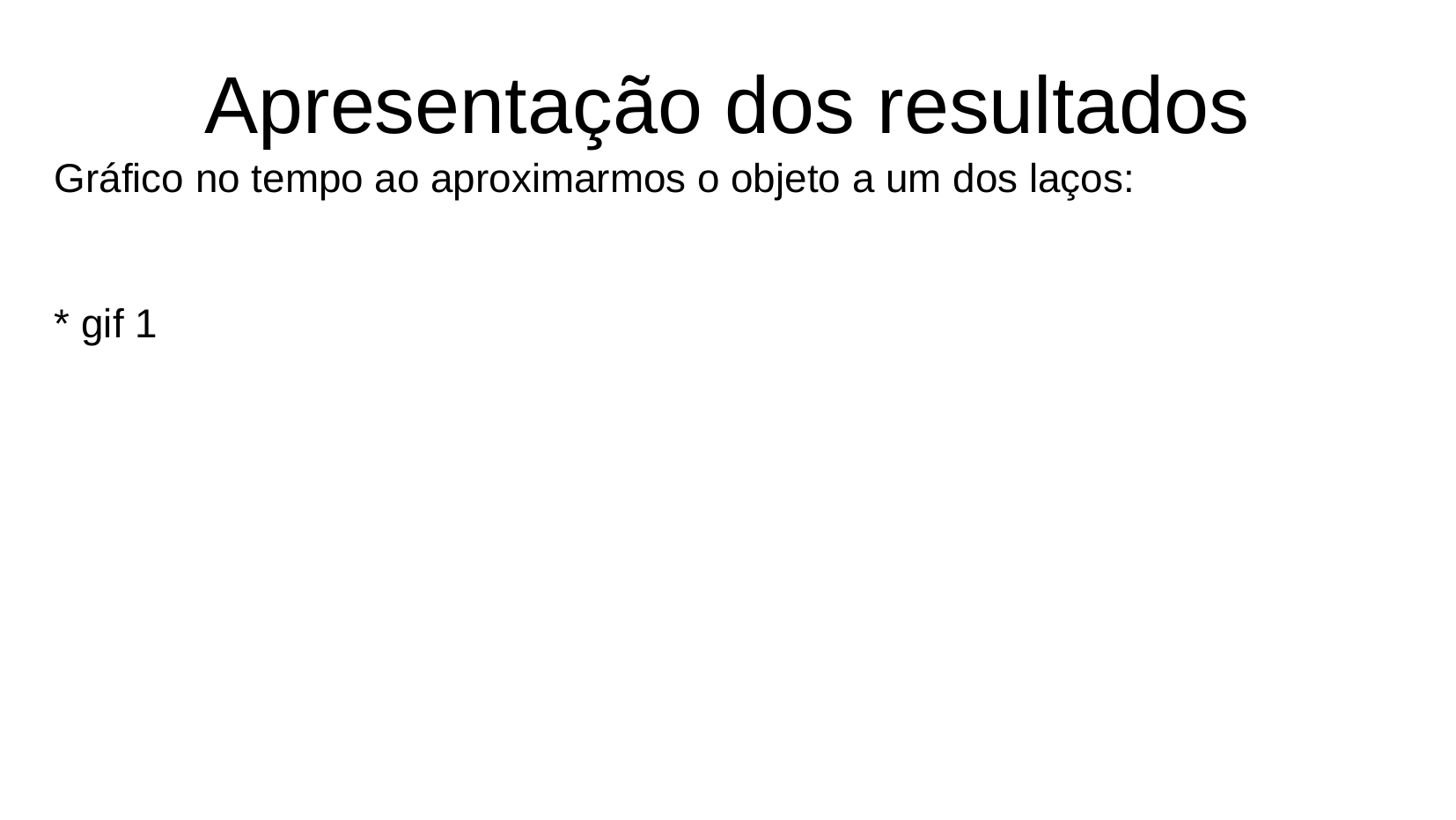

Apresentação dos resultados
Gráfico no tempo ao aproximarmos o objeto a um dos laços:

* gif 1